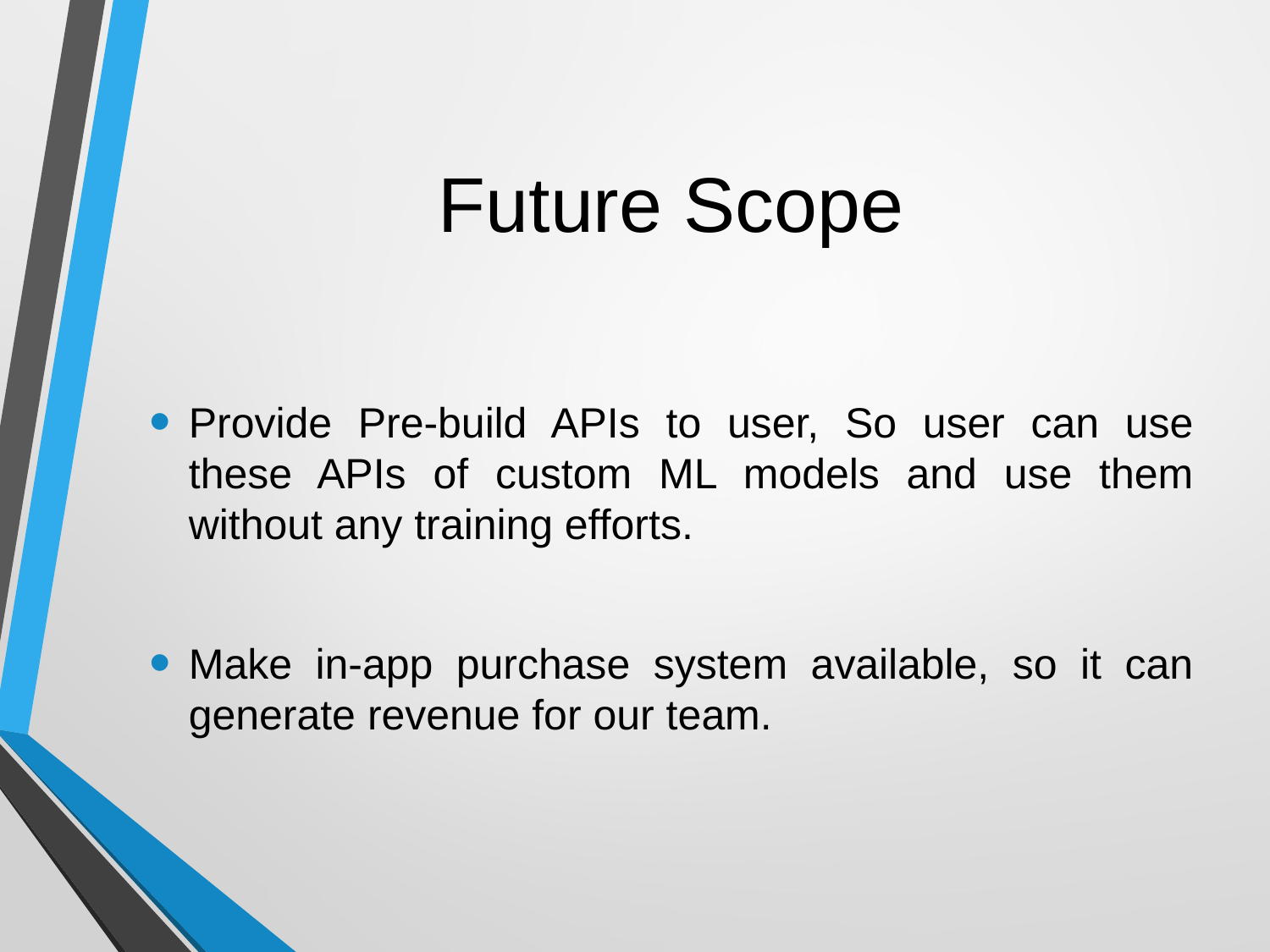

# Future Scope
Provide Pre-build APIs to user, So user can use these APIs of custom ML models and use them without any training efforts.

Make in-app purchase system available, so it can generate revenue for our team.